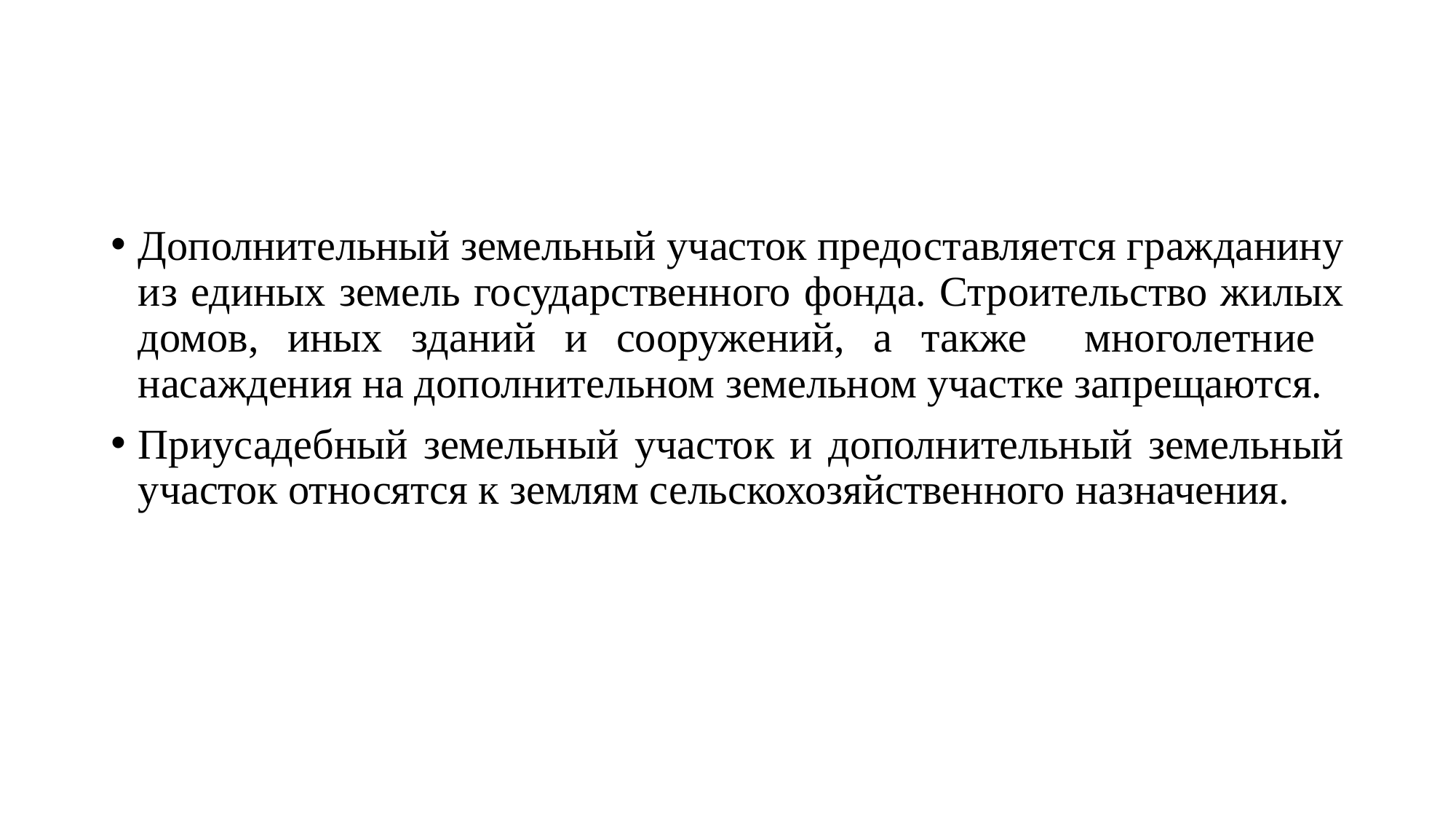

#
Дополнительный земельный участок предоставляется гражданину из единых земель государственного фонда. Строительство жилых домов, иных зданий и сооружений, а также  многолетние  насаждения на дополнительном земельном участке запрещаются.
Приусадебный земельный участок и дополнительный земельный участок относятся к землям сельскохозяйственного назначения.